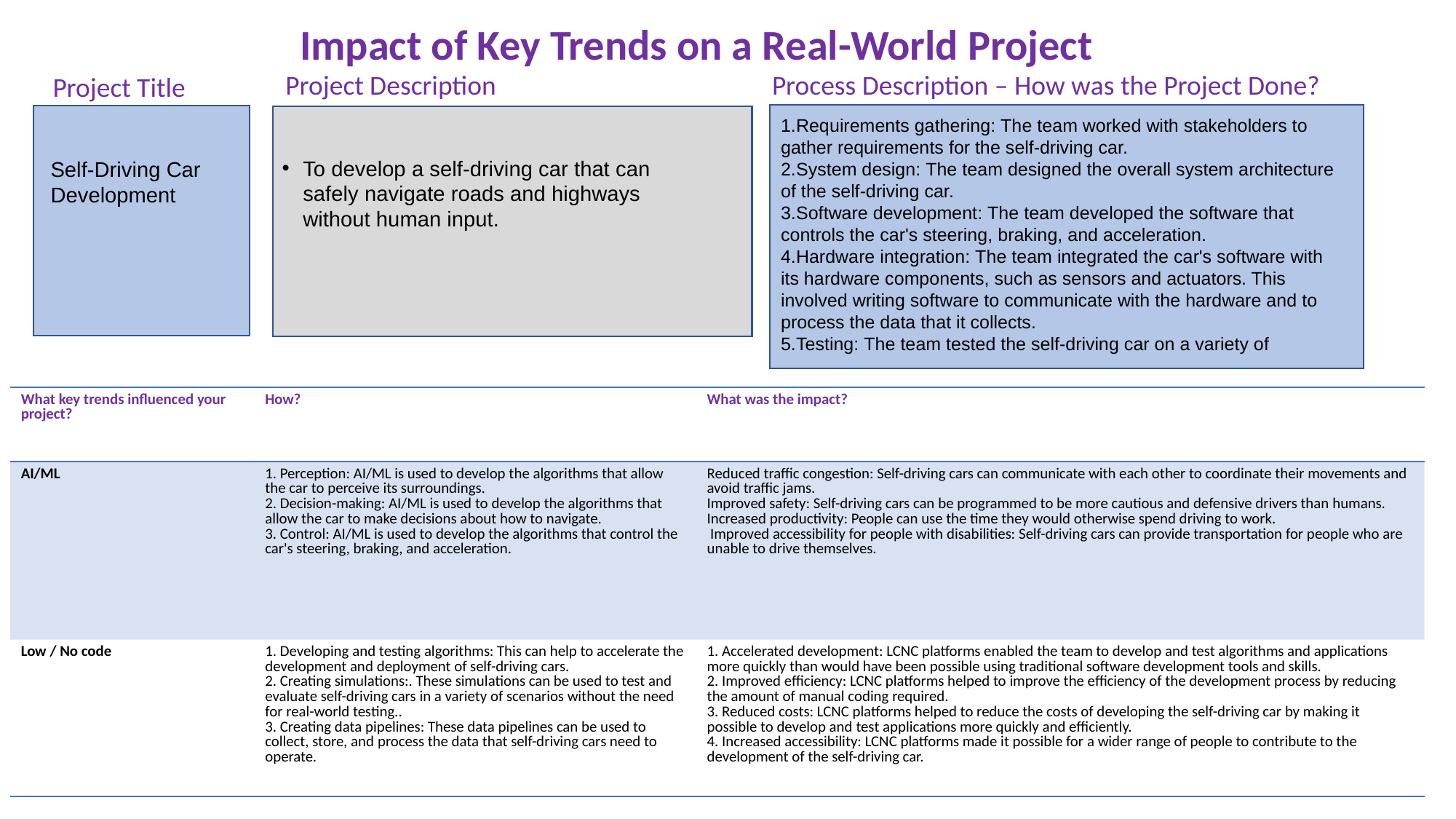

Impact of Key Trends on a Real-World Project
Project Description
Process Description – How was the Project Done?
Project Title

Requirements gathering: The team worked with stakeholders to gather requirements for the self-driving car.
System design: The team designed the overall system architecture of the self-driving car.
Software development: The team developed the software that controls the car's steering, braking, and acceleration.
Hardware integration: The team integrated the car's software with its hardware components, such as sensors and actuators. This involved writing software to communicate with the hardware and to process the data that it collects.
Testing: The team tested the self-driving car on a variety of

To develop a self-driving car that can safely navigate roads and highways without human input.
Self-Driving Car Development
| What key trends influenced your project? | How? | What was the impact? |
| --- | --- | --- |
| AI/ML | 1. Perception: AI/ML is used to develop the algorithms that allow the car to perceive its surroundings. 2. Decision-making: AI/ML is used to develop the algorithms that allow the car to make decisions about how to navigate. 3. Control: AI/ML is used to develop the algorithms that control the car's steering, braking, and acceleration. | Reduced traffic congestion: Self-driving cars can communicate with each other to coordinate their movements and avoid traffic jams. Improved safety: Self-driving cars can be programmed to be more cautious and defensive drivers than humans. Increased productivity: People can use the time they would otherwise spend driving to work. Improved accessibility for people with disabilities: Self-driving cars can provide transportation for people who are unable to drive themselves. |
| Low / No code | 1. Developing and testing algorithms: This can help to accelerate the development and deployment of self-driving cars. 2. Creating simulations:. These simulations can be used to test and evaluate self-driving cars in a variety of scenarios without the need for real-world testing.. 3. Creating data pipelines: These data pipelines can be used to collect, store, and process the data that self-driving cars need to operate. | 1. Accelerated development: LCNC platforms enabled the team to develop and test algorithms and applications more quickly than would have been possible using traditional software development tools and skills. 2. Improved efficiency: LCNC platforms helped to improve the efficiency of the development process by reducing the amount of manual coding required. 3. Reduced costs: LCNC platforms helped to reduce the costs of developing the self-driving car by making it possible to develop and test applications more quickly and efficiently. 4. Increased accessibility: LCNC platforms made it possible for a wider range of people to contribute to the development of the self-driving car. |